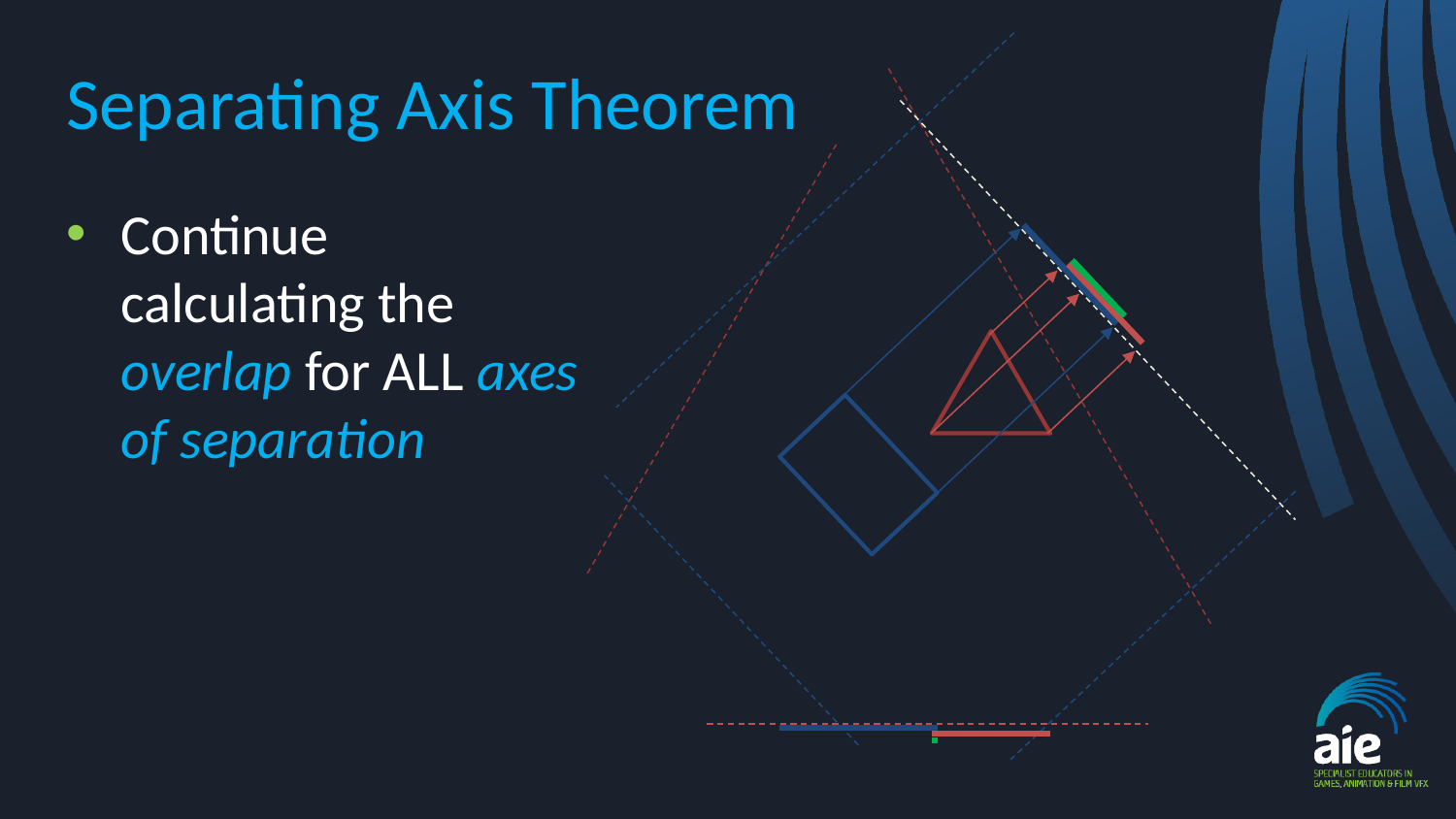

# Separating Axis Theorem

Continue calculating the overlap for ALL axes of separation